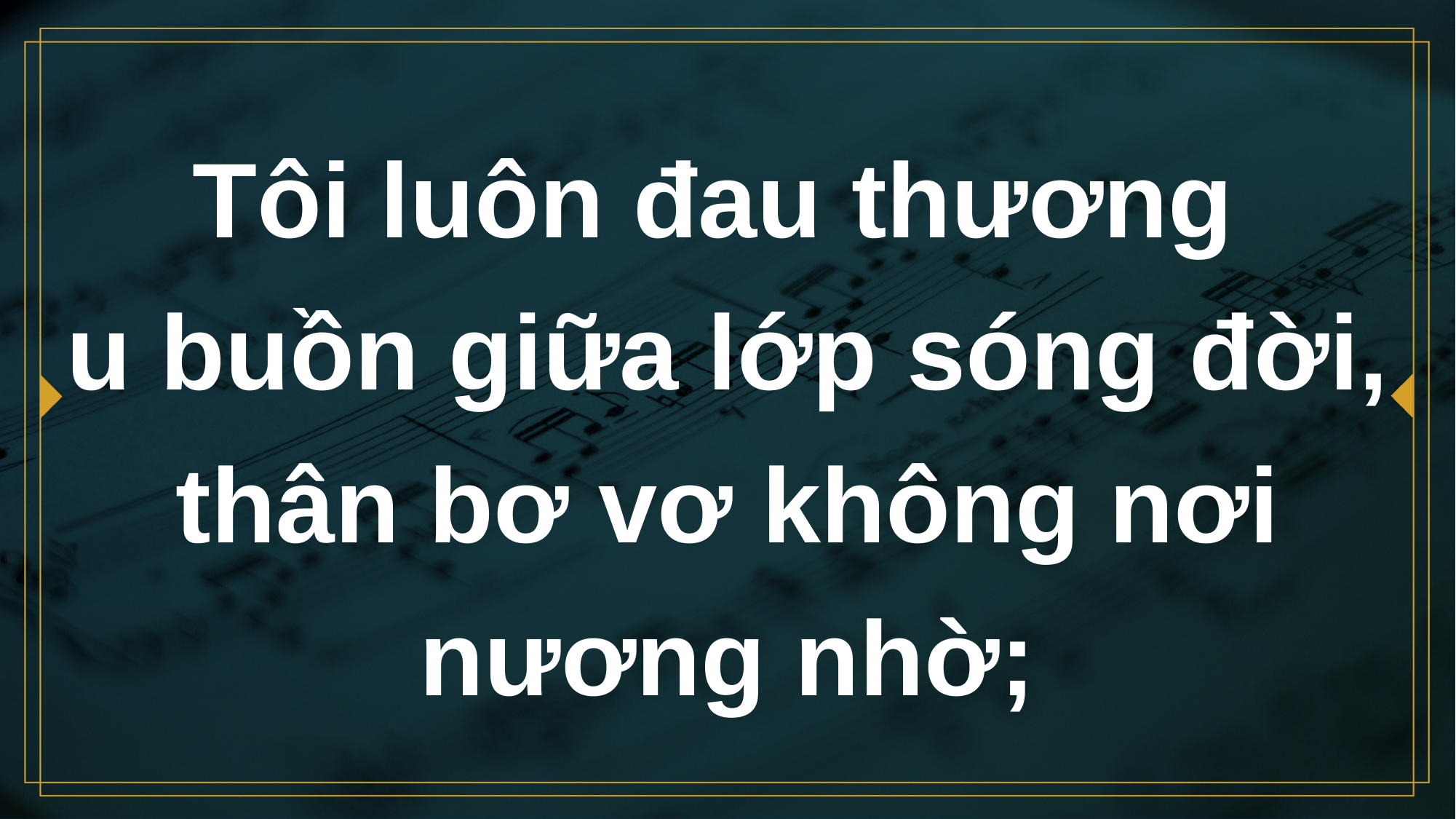

# Tôi luôn đau thương u buồn giữa lớp sóng đời, thân bơ vơ không nơi nương nhờ;